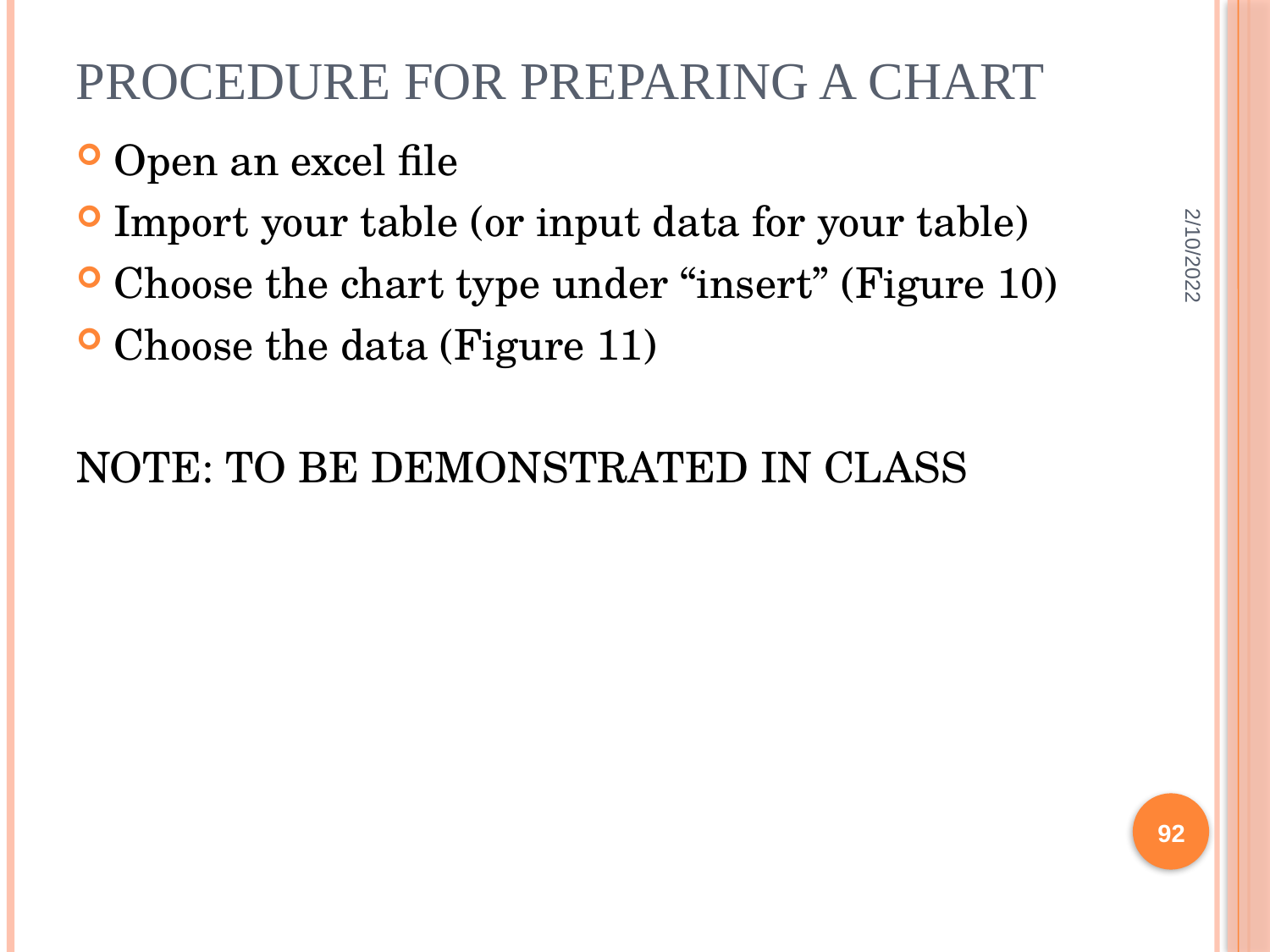

# PROCEDURE FOR PREPARING A CHART
Open an excel file
Import your table (or input data for your table)
Choose the chart type under “insert” (Figure 10)
Choose the data (Figure 11)

NOTE: TO BE DEMONSTRATED IN CLASS

2/10/2022
92